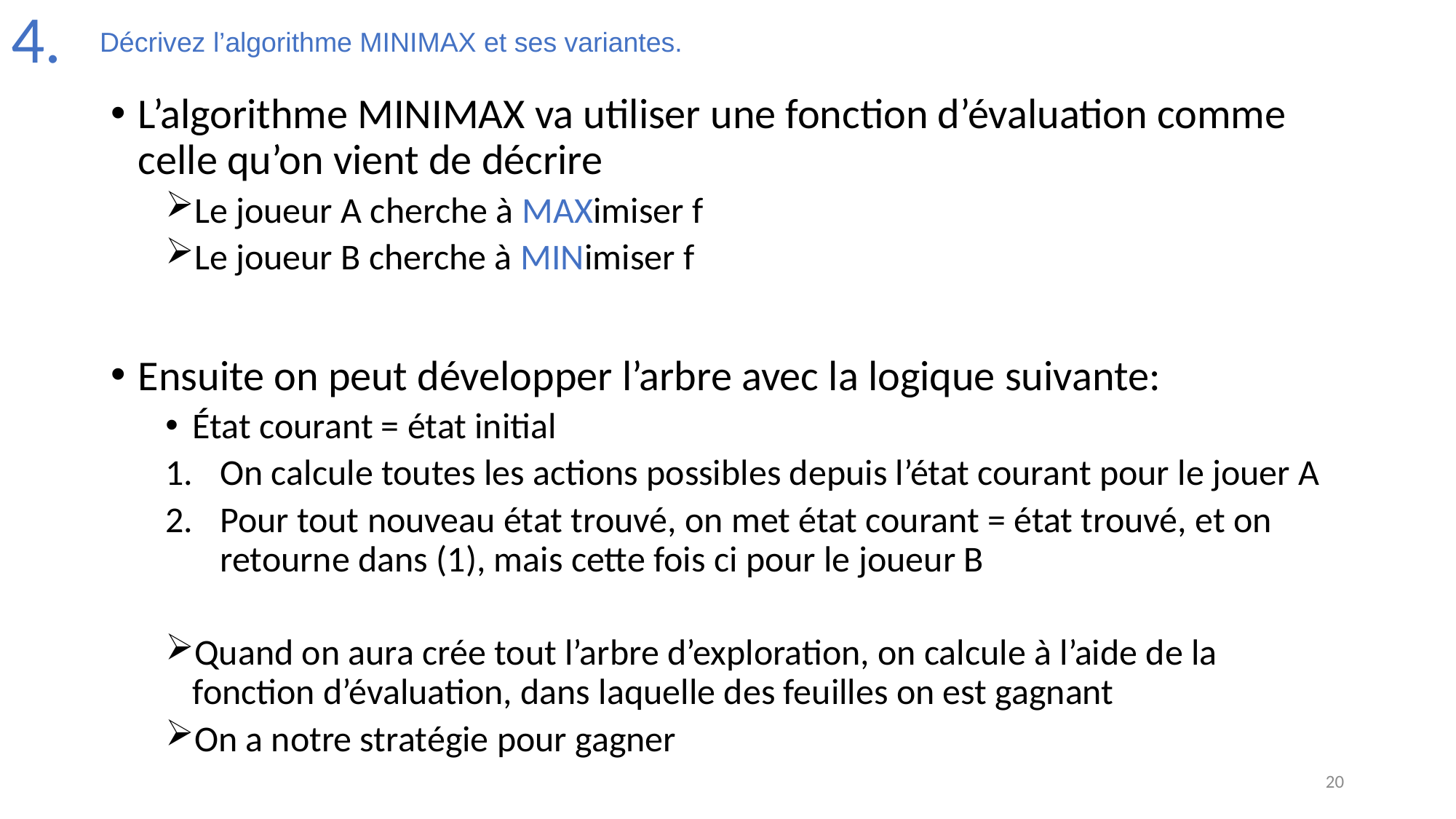

# 4.
Décrivez l’algorithme MINIMAX et ses variantes.
L’algorithme MINIMAX va utiliser une fonction d’évaluation comme celle qu’on vient de décrire
Le joueur A cherche à MAXimiser f
Le joueur B cherche à MINimiser f

Ensuite on peut développer l’arbre avec la logique suivante:
État courant = état initial
On calcule toutes les actions possibles depuis l’état courant pour le jouer A
Pour tout nouveau état trouvé, on met état courant = état trouvé, et on retourne dans (1), mais cette fois ci pour le joueur B

Quand on aura crée tout l’arbre d’exploration, on calcule à l’aide de la fonction d’évaluation, dans laquelle des feuilles on est gagnant
On a notre stratégie pour gagner

20